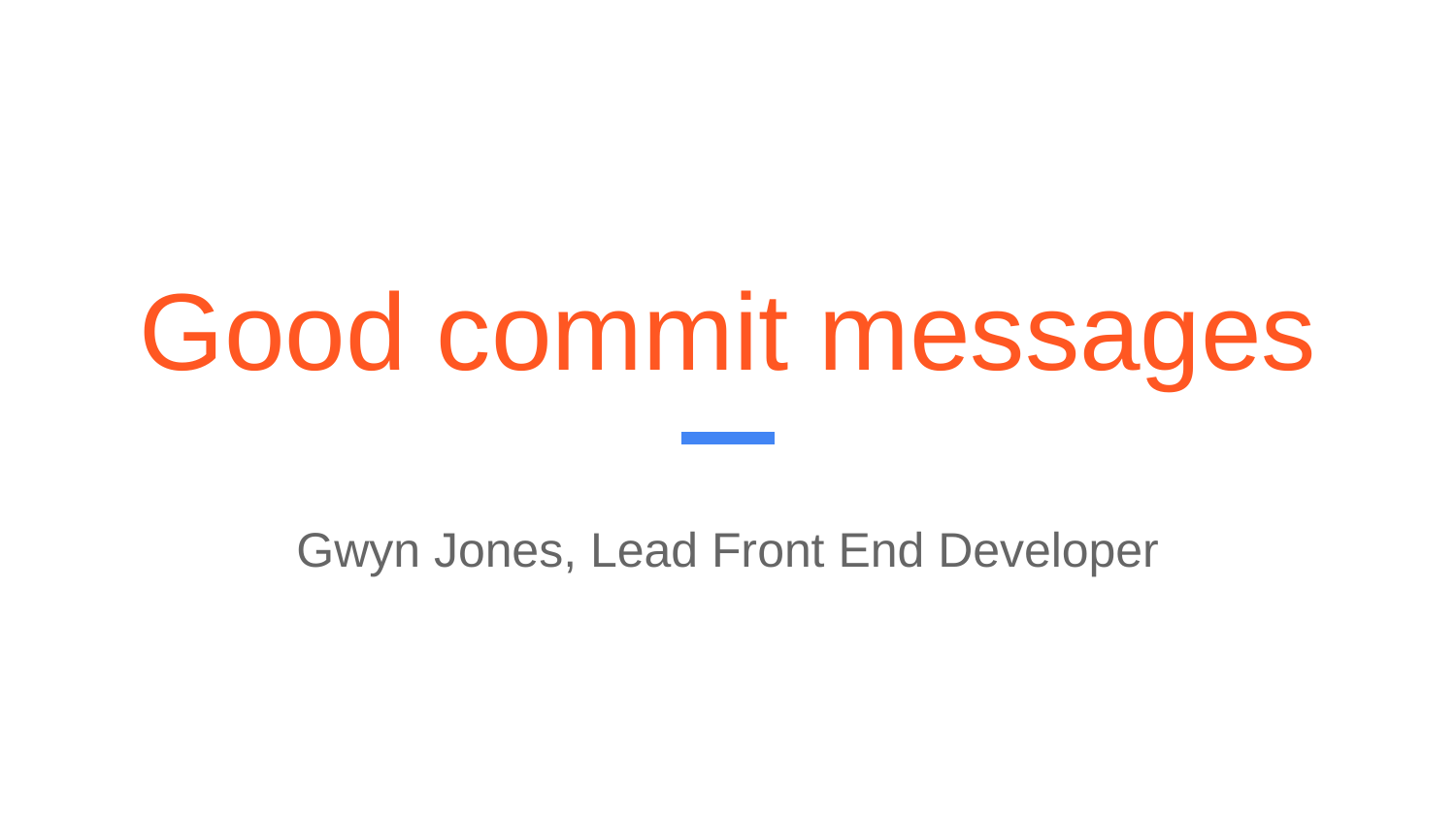

# Good commit messages
Gwyn Jones, Lead Front End Developer